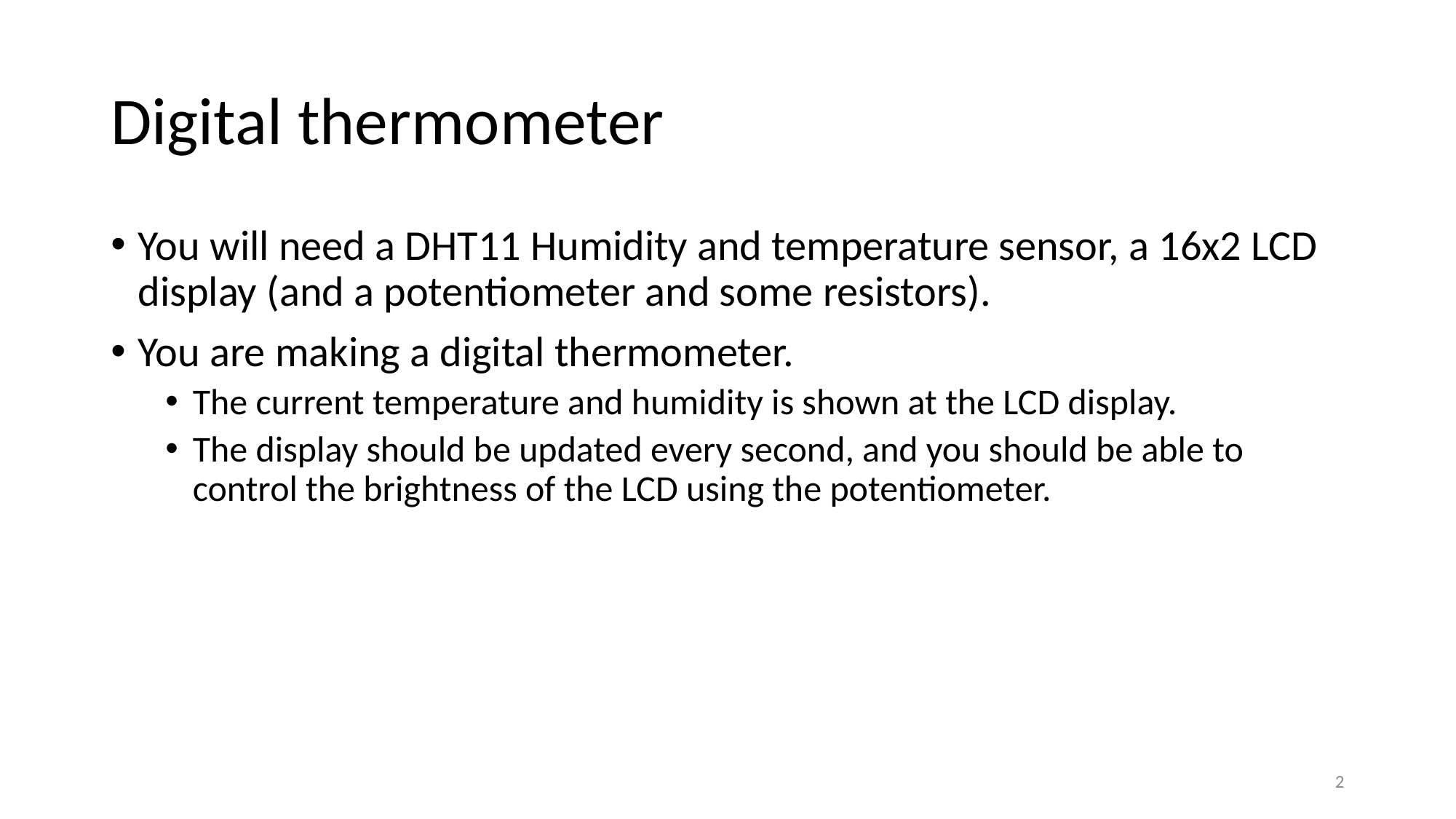

# Digital thermometer
You will need a DHT11 Humidity and temperature sensor, a 16x2 LCD display (and a potentiometer and some resistors).
You are making a digital thermometer.
The current temperature and humidity is shown at the LCD display.
The display should be updated every second, and you should be able to control the brightness of the LCD using the potentiometer.

2